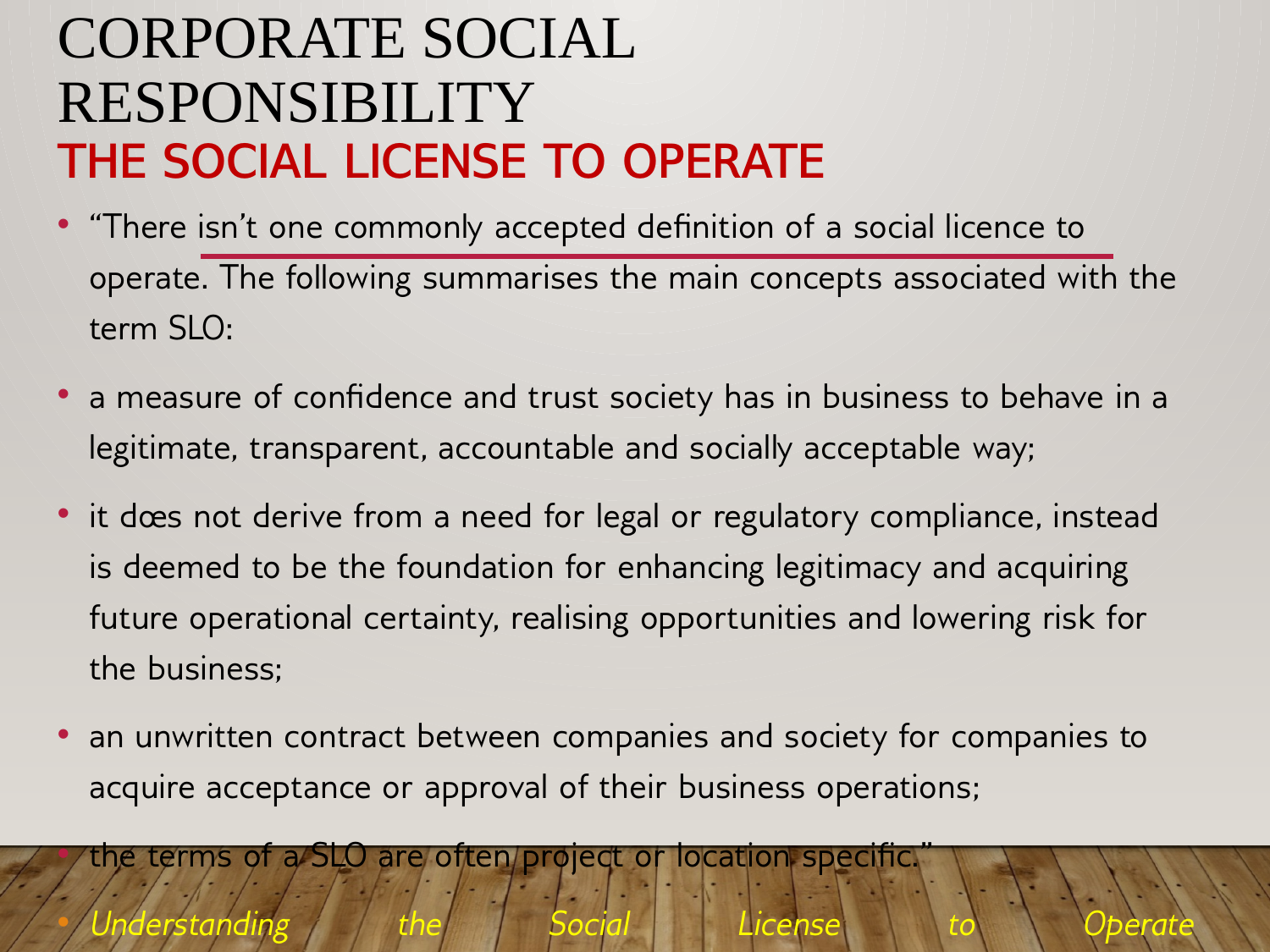

# Corporate Social Responsibility The Social License to Operate

“There isn’t one commonly accepted definition of a social licence to operate. The following summarises the main concepts associated with the term SLO:
a measure of confidence and trust society has in business to behave in a legitimate, transparent, accountable and socially acceptable way;
it does not derive from a need for legal or regulatory compliance, instead is deemed to be the foundation for enhancing legitimacy and acquiring future operational certainty, realising opportunities and lowering risk for the business;
an unwritten contract between companies and society for companies to acquire acceptance or approval of their business operations;
the terms of a SLO are often project or location specific.”
Understanding the Social License to Operate Understanding the social licence to operate - Law Futures Centre Blog (griffith.edu.au)